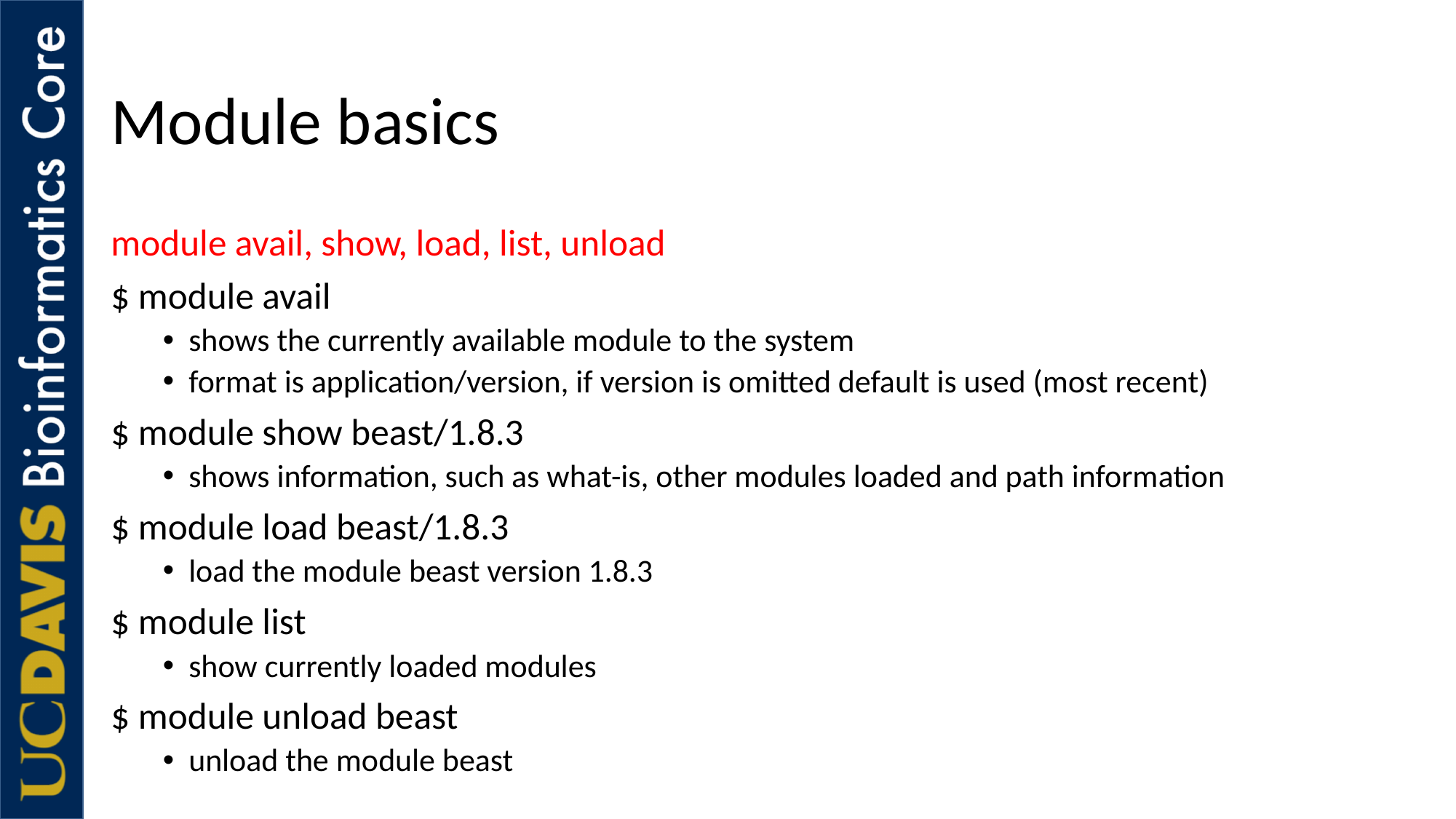

# Module basics
module avail, show, load, list, unload
$ module avail
shows the currently available module to the system
format is application/version, if version is omitted default is used (most recent)
$ module show beast/1.8.3
shows information, such as what-is, other modules loaded and path information
$ module load beast/1.8.3
load the module beast version 1.8.3
$ module list
show currently loaded modules
$ module unload beast
unload the module beast